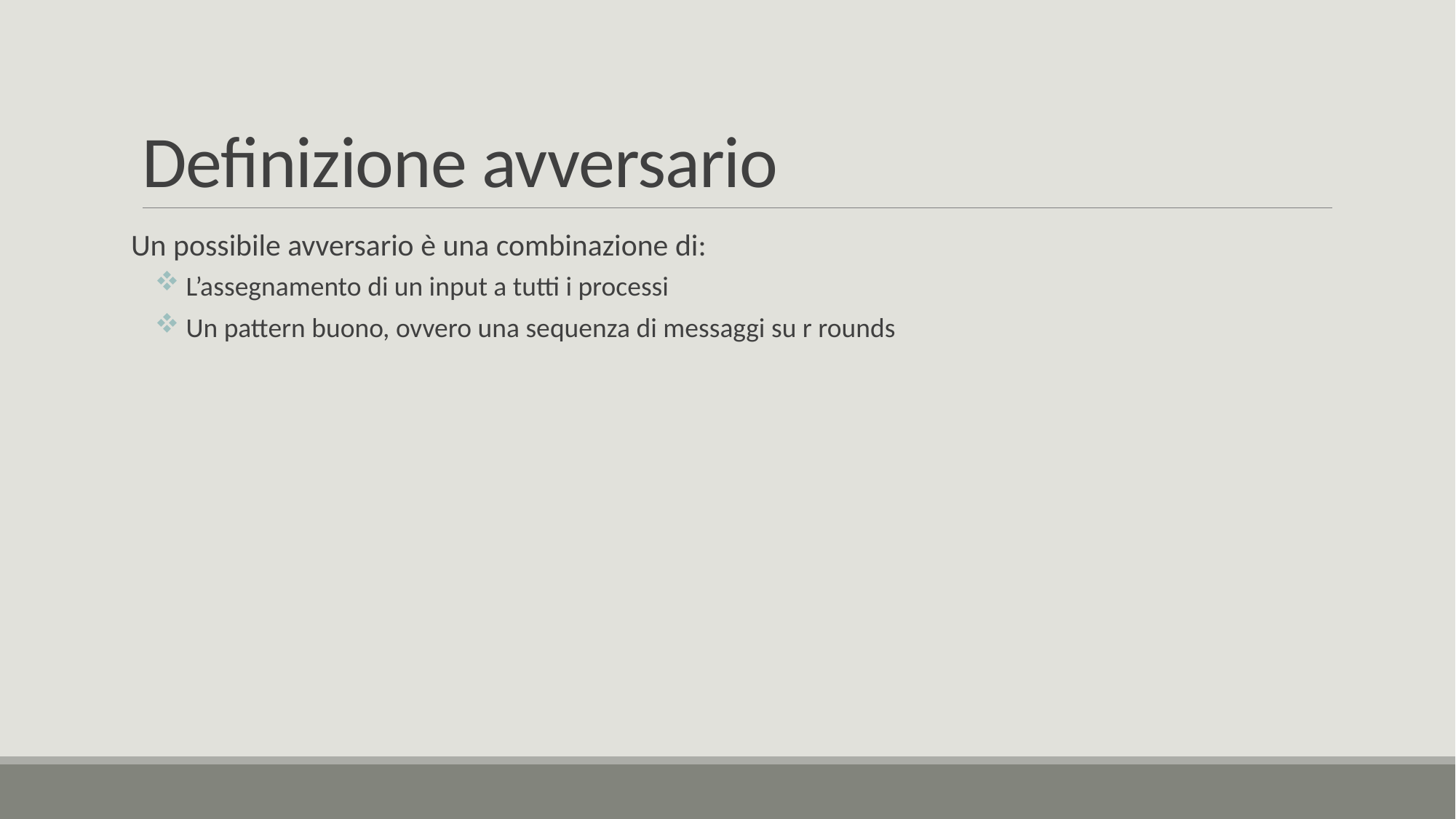

# Definizione avversario
Un possibile avversario è una combinazione di:
 L’assegnamento di un input a tutti i processi
 Un pattern buono, ovvero una sequenza di messaggi su r rounds